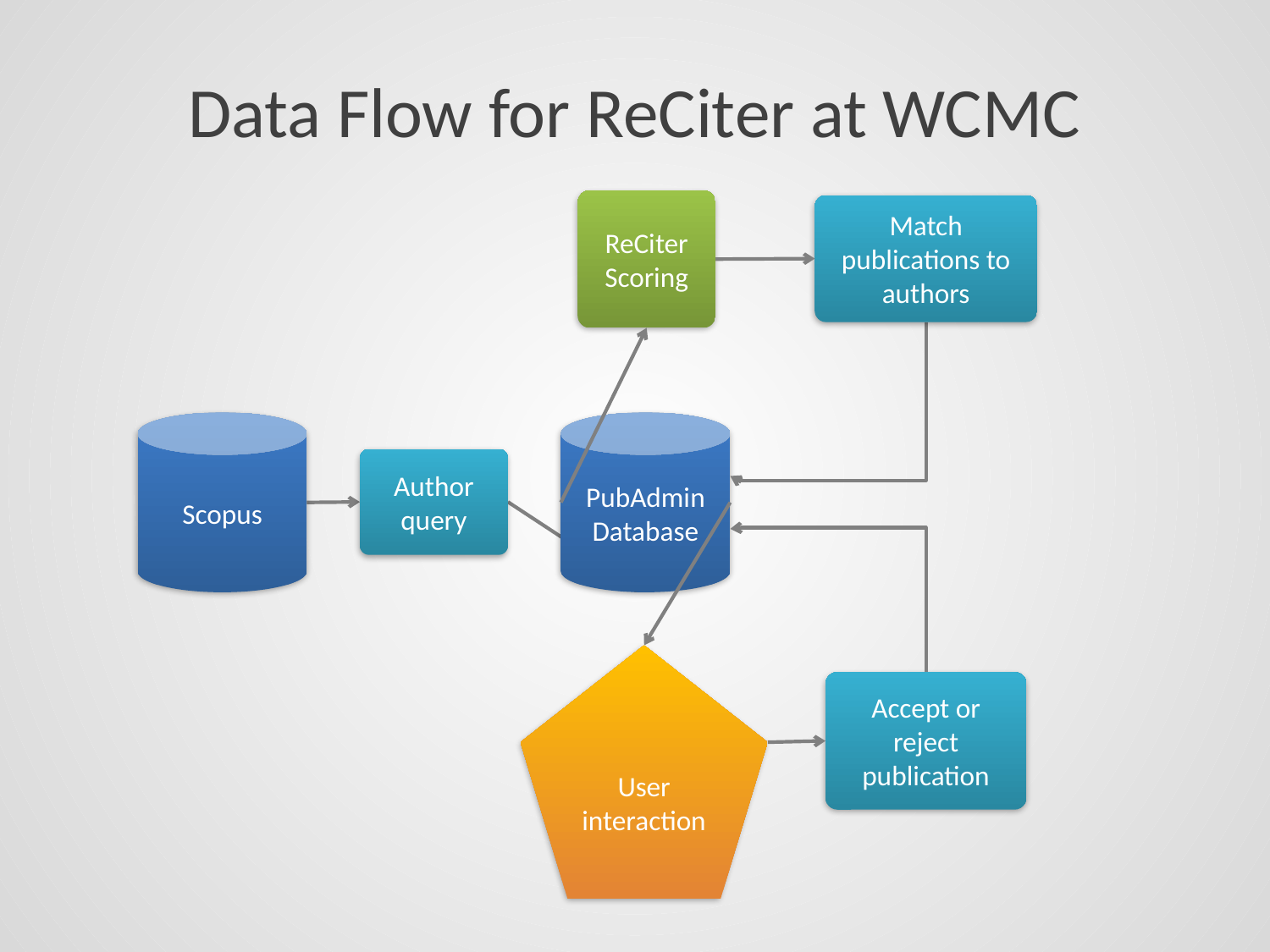

# Data Flow for ReCiter at WCMC

ReCiter Scoring
Match publications to authors
Scopus
PubAdmin Database
Author query
User interaction
Accept or reject publication